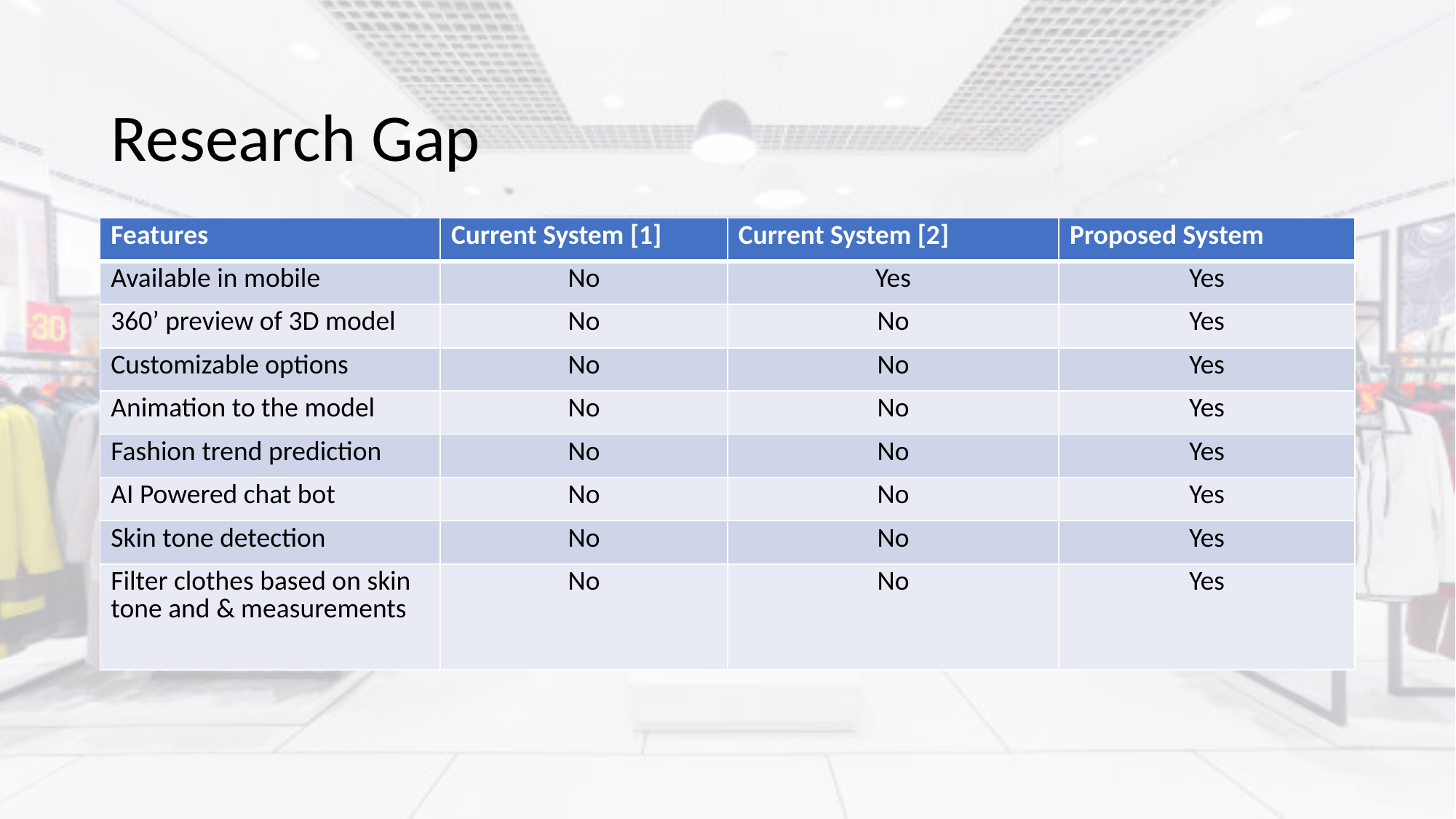

# Research Gap
| Features | Current System [1] | Current System [2] | Proposed System |
| --- | --- | --- | --- |
| Available in mobile | No | Yes | Yes |
| 360’ preview of 3D model | No | No | Yes |
| Customizable options | No | No | Yes |
| Animation to the model | No | No | Yes |
| Fashion trend prediction | No | No | Yes |
| AI Powered chat bot | No | No | Yes |
| Skin tone detection | No | No | Yes |
| Filter clothes based on skin tone and & measurements | No | No | Yes |